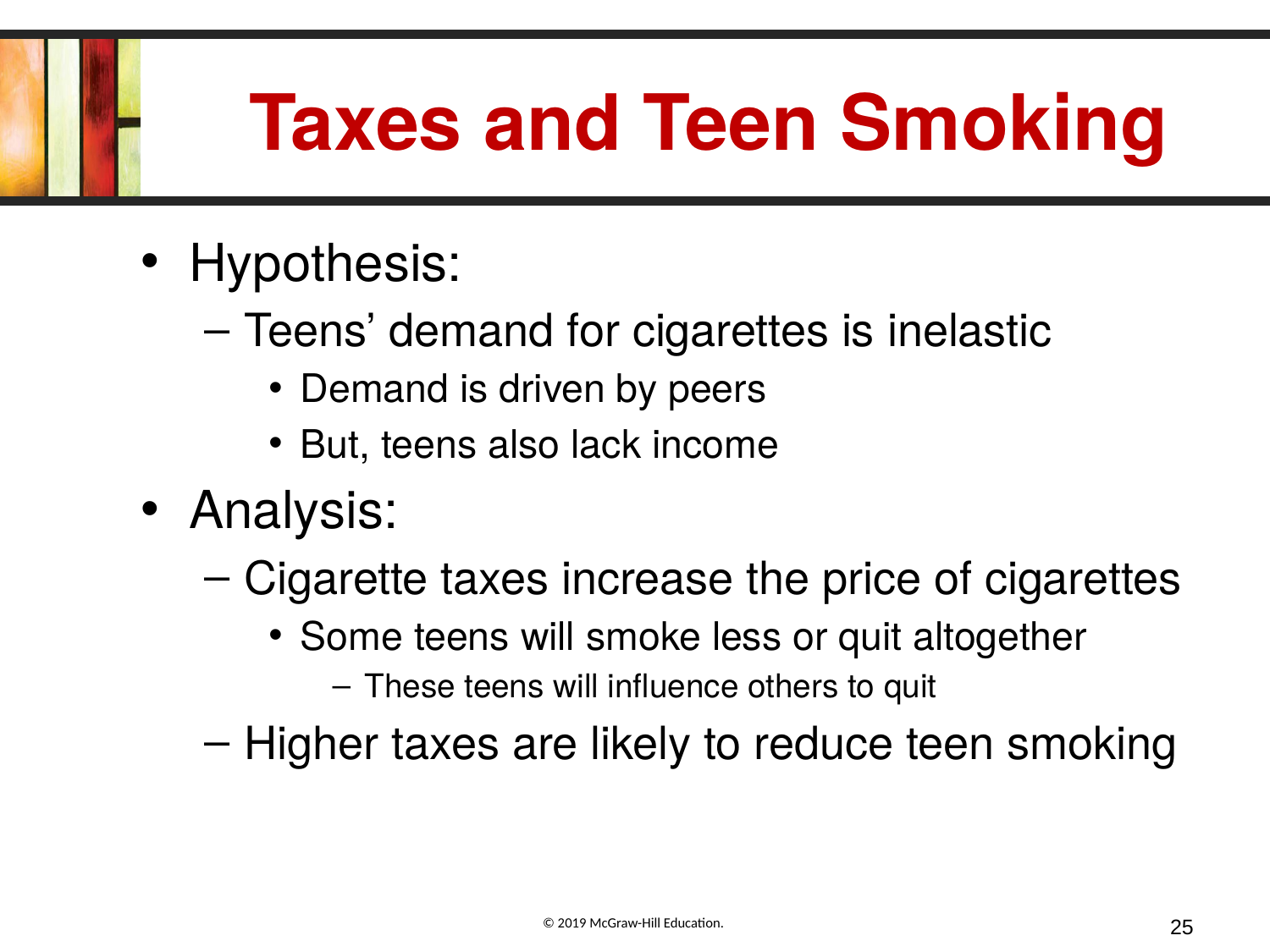

# Taxes and Teen Smoking
Hypothesis:
Teens’ demand for cigarettes is inelastic
Demand is driven by peers
But, teens also lack income
Analysis:
Cigarette taxes increase the price of cigarettes
Some teens will smoke less or quit altogether
These teens will influence others to quit
Higher taxes are likely to reduce teen smoking
25
© 2019 McGraw-Hill Education.